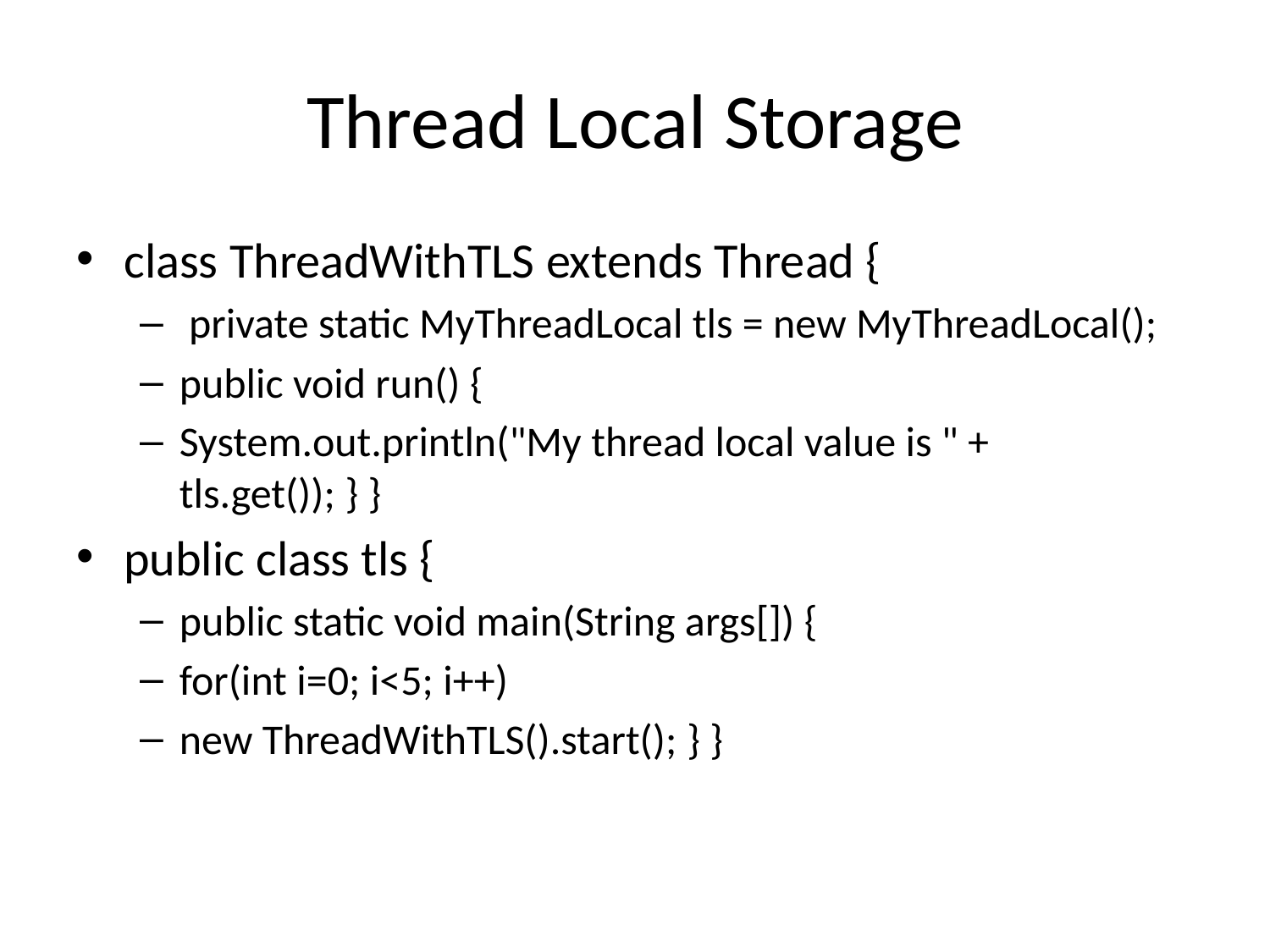

# Thread Local Storage
class ThreadWithTLS extends Thread {
 private static MyThreadLocal tls = new MyThreadLocal();
public void run() {
System.out.println("My thread local value is " + tls.get()); } }
public class tls {
public static void main(String args[]) {
for(int i=0; i<5; i++)
new ThreadWithTLS().start(); } }